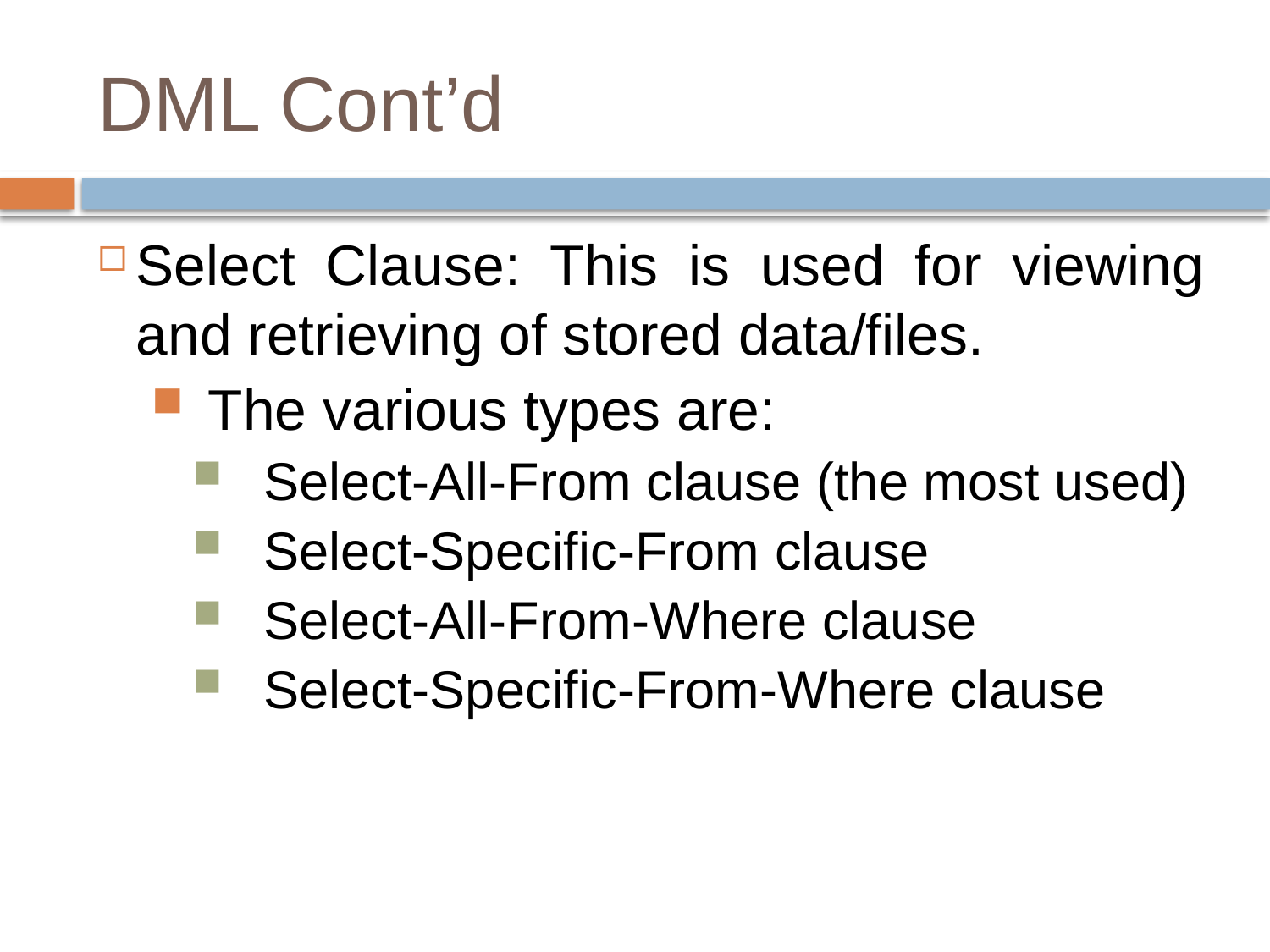

# DML Cont’d
Select Clause: This is used for viewing and retrieving of stored data/files.
The various types are:
Select-All-From clause (the most used)
Select-Specific-From clause
Select-All-From-Where clause
Select-Specific-From-Where clause